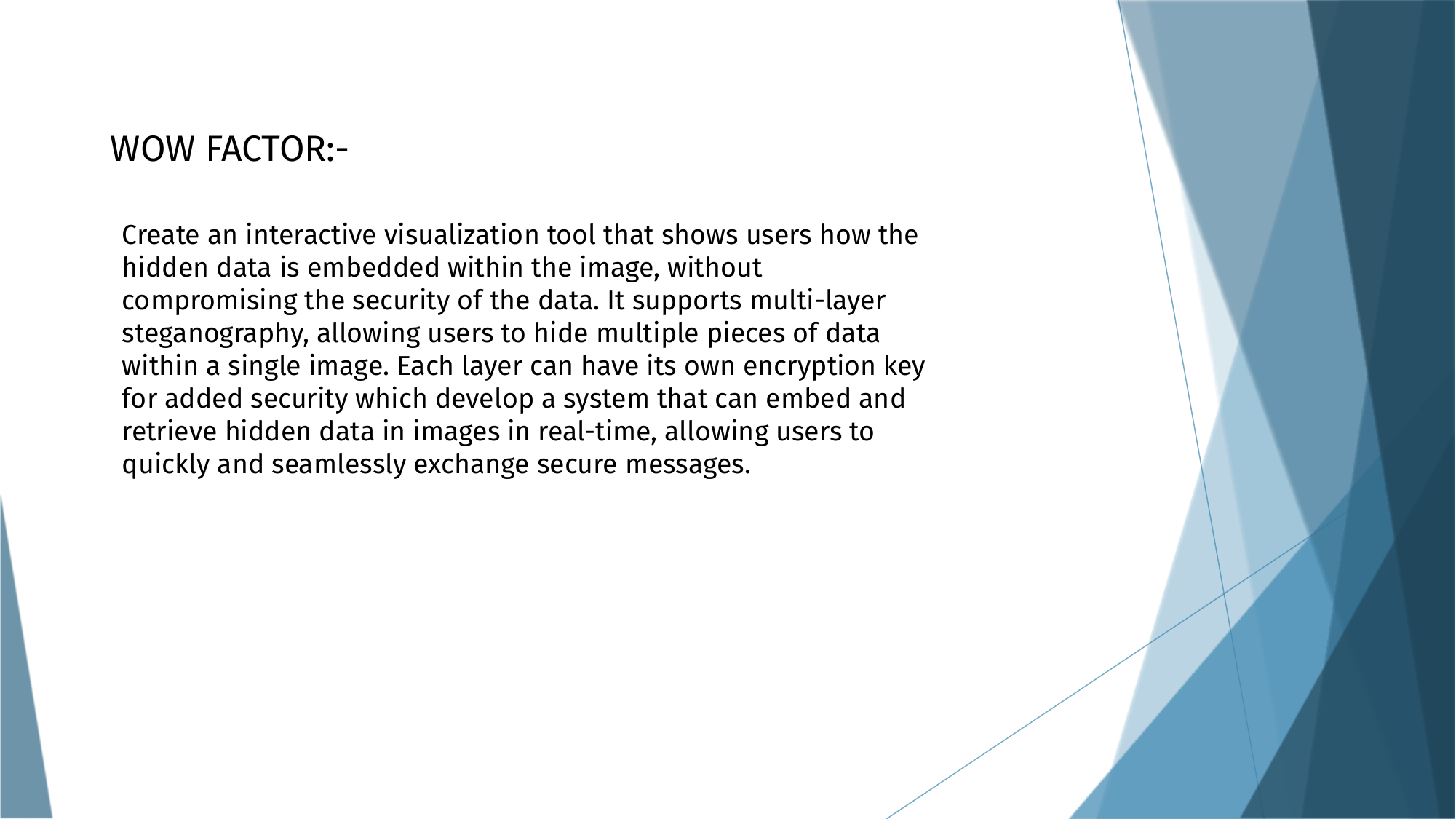

WOW FACTOR:-
Create an interactive visualization tool that shows users how the hidden data is embedded within the image, without compromising the security of the data. It supports multi-layer steganography, allowing users to hide multiple pieces of data within a single image. Each layer can have its own encryption key for added security which develop a system that can embed and retrieve hidden data in images in real-time, allowing users to quickly and seamlessly exchange secure messages.